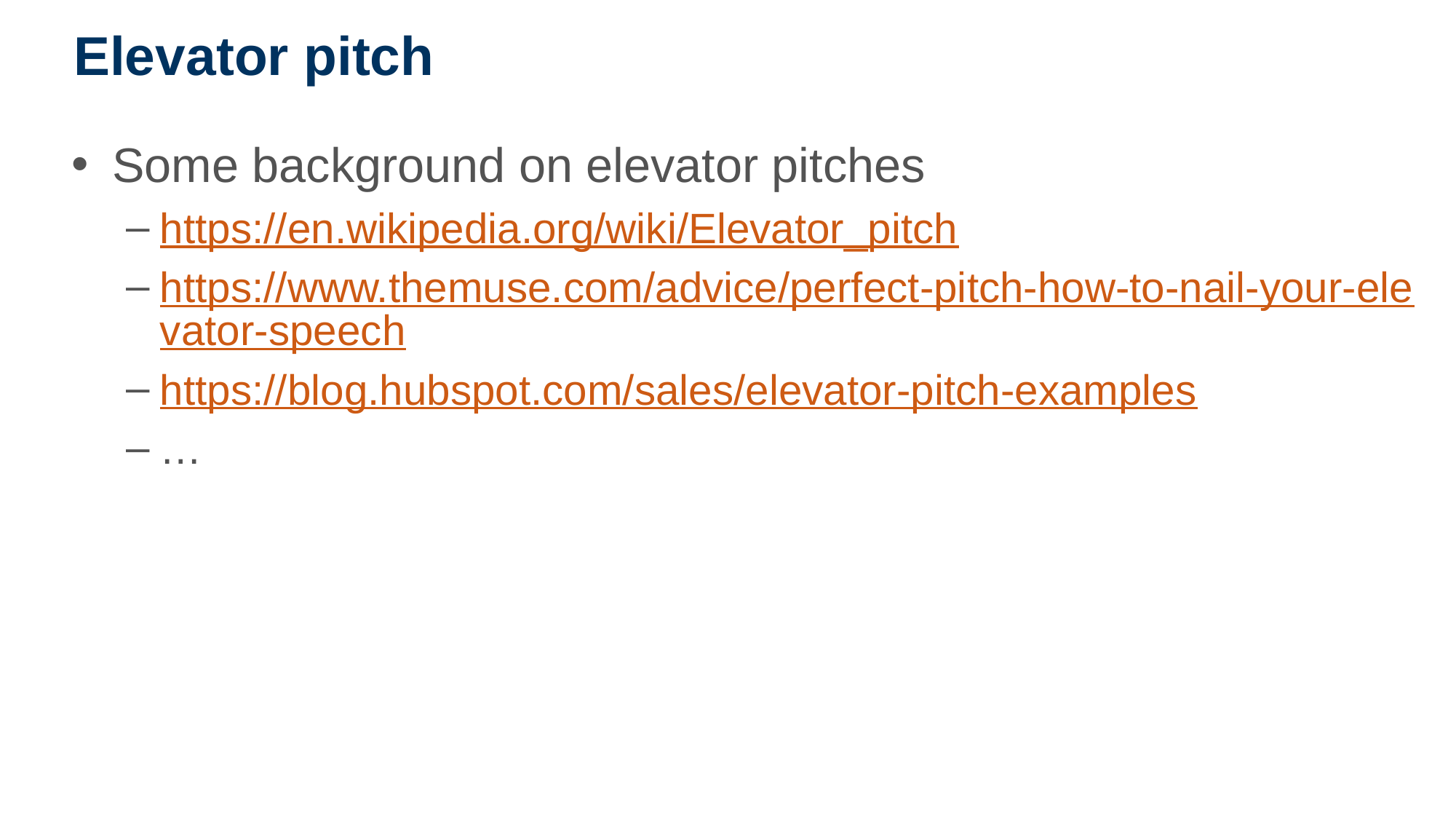

# Elevator pitch
Some background on elevator pitches
https://en.wikipedia.org/wiki/Elevator_pitch
https://www.themuse.com/advice/perfect-pitch-how-to-nail-your-elevator-speech
https://blog.hubspot.com/sales/elevator-pitch-examples
…